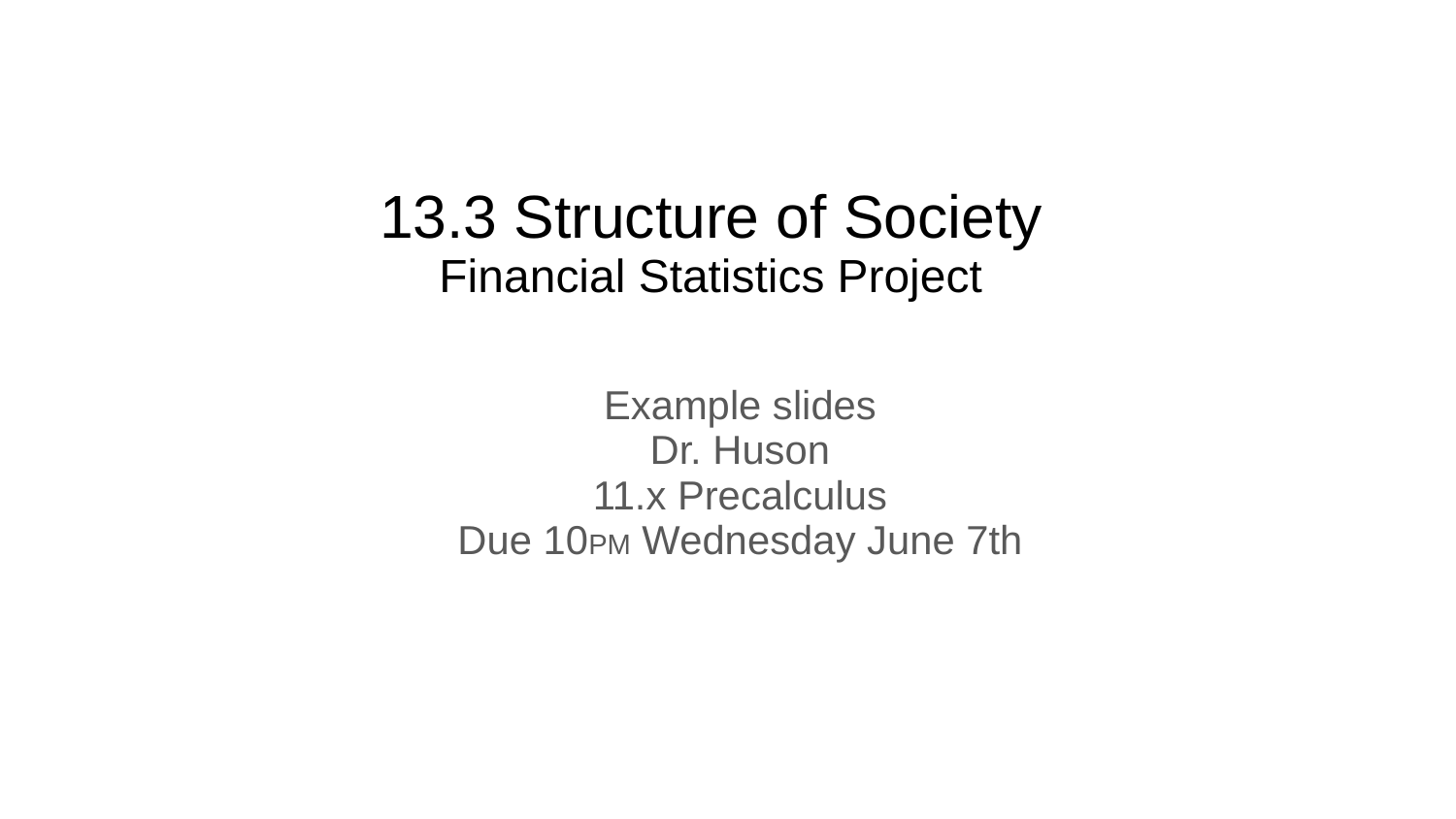

# 13.3 Structure of Society
Financial Statistics Project
Example slides
Dr. Huson
11.x Precalculus
Due 10PM Wednesday June 7th